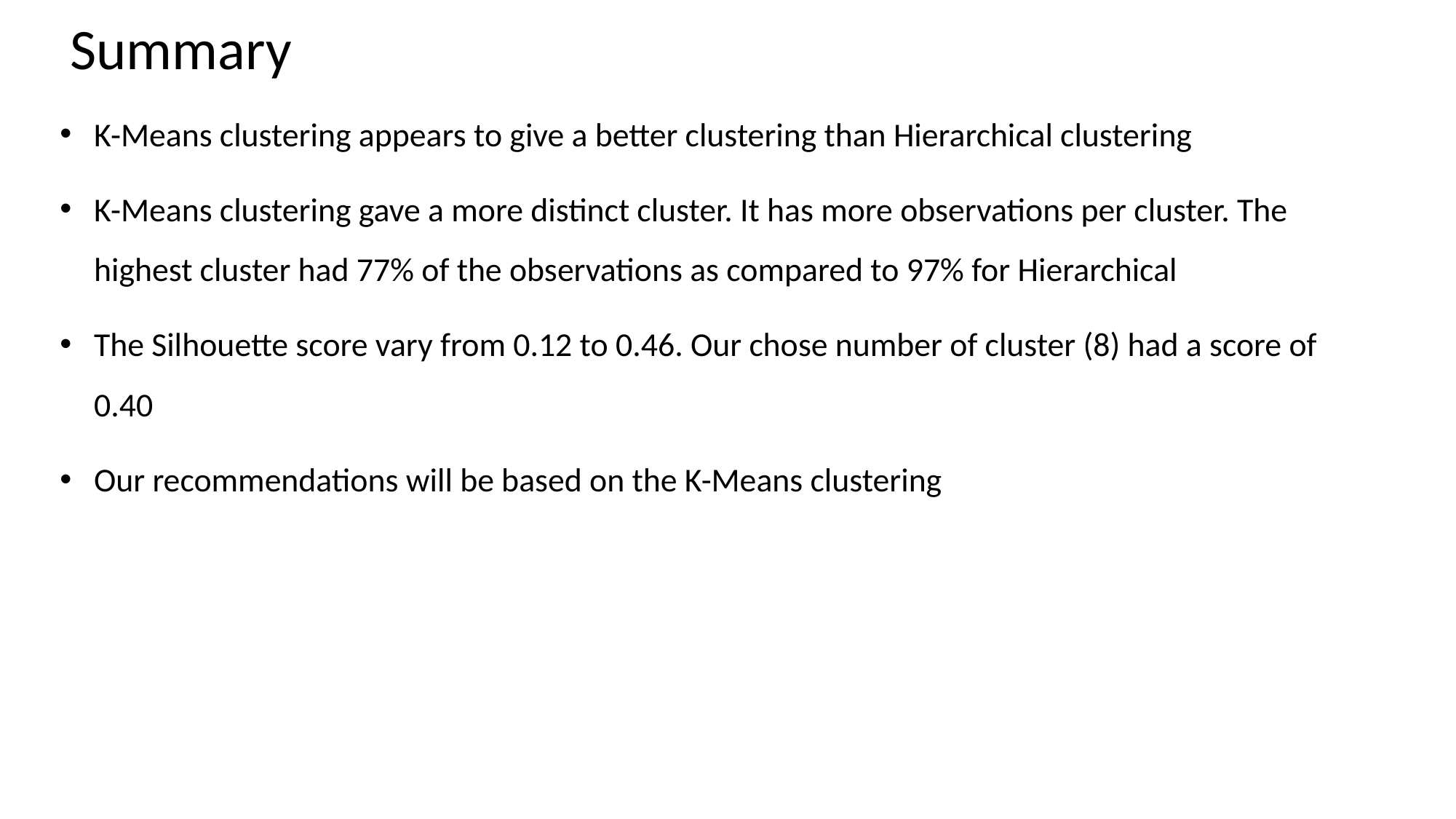

# Summary
K-Means clustering appears to give a better clustering than Hierarchical clustering
K-Means clustering gave a more distinct cluster. It has more observations per cluster. The highest cluster had 77% of the observations as compared to 97% for Hierarchical
The Silhouette score vary from 0.12 to 0.46. Our chose number of cluster (8) had a score of 0.40
Our recommendations will be based on the K-Means clustering